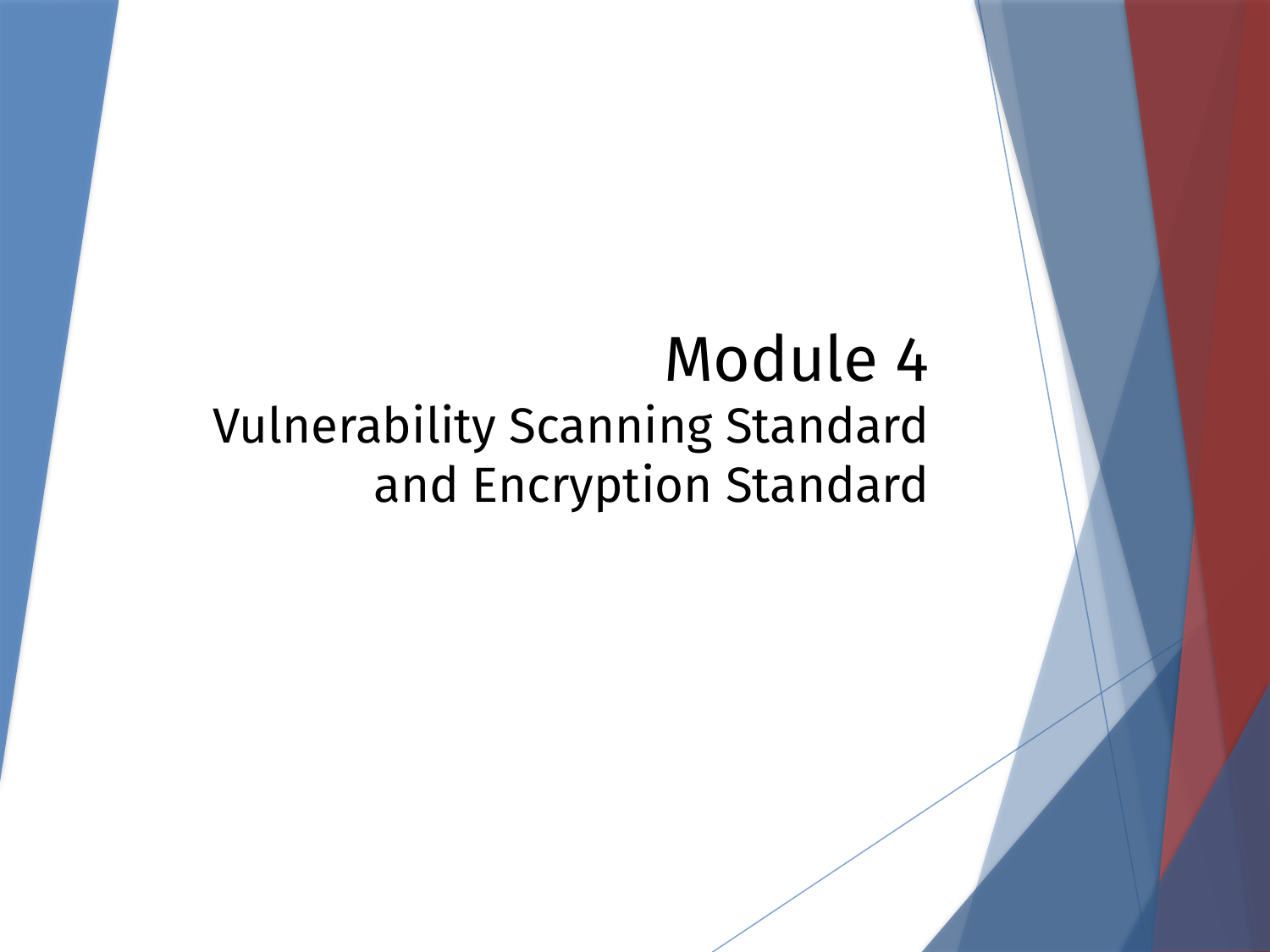

# Module 4 Vulnerability Scanning Standard and Encryption Standard